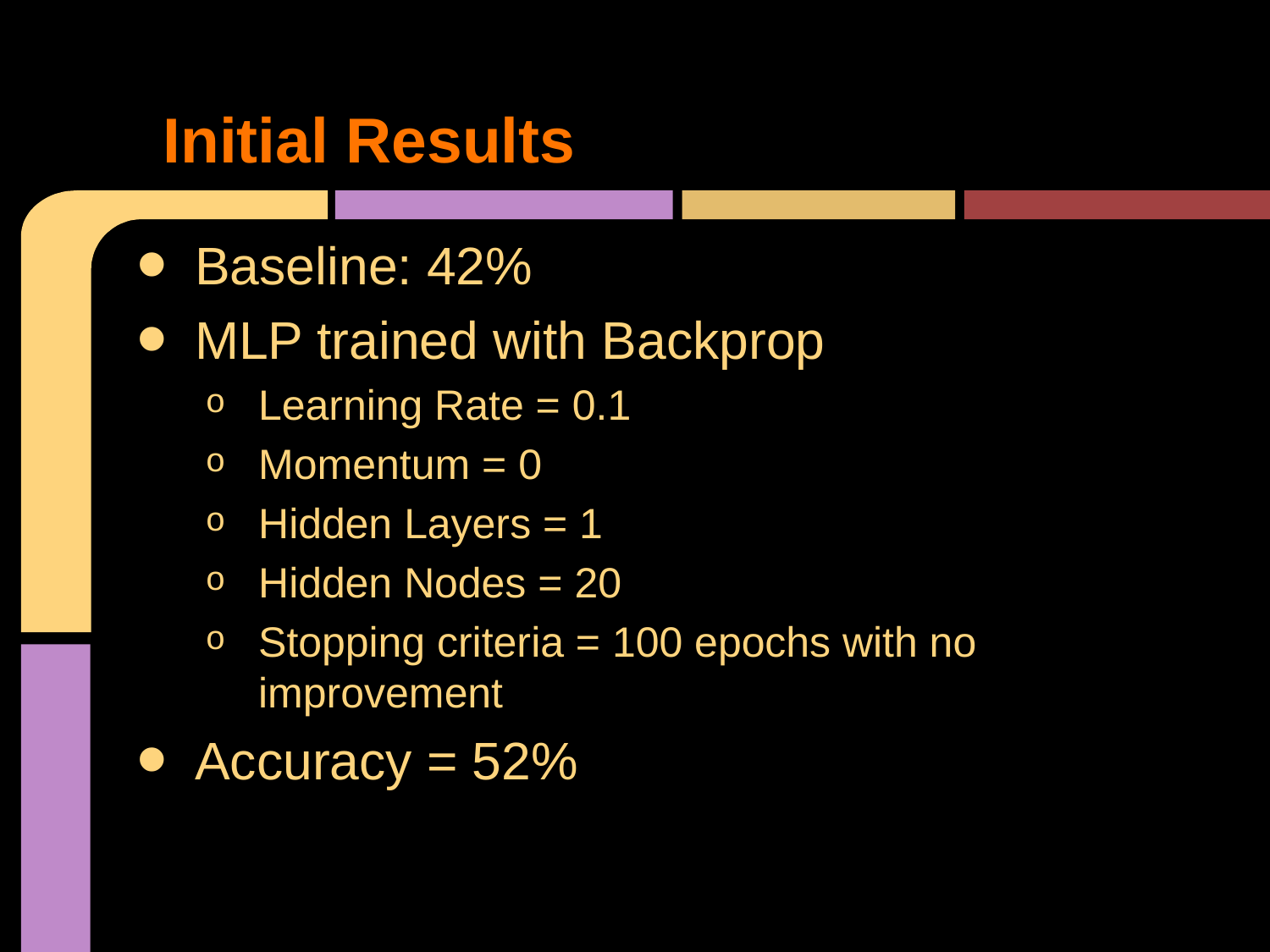

# Initial Results
Baseline: 42%
MLP trained with Backprop
Learning Rate = 0.1
Momentum = 0
Hidden Layers = 1
Hidden Nodes = 20
Stopping criteria = 100 epochs with no improvement
Accuracy = 52%